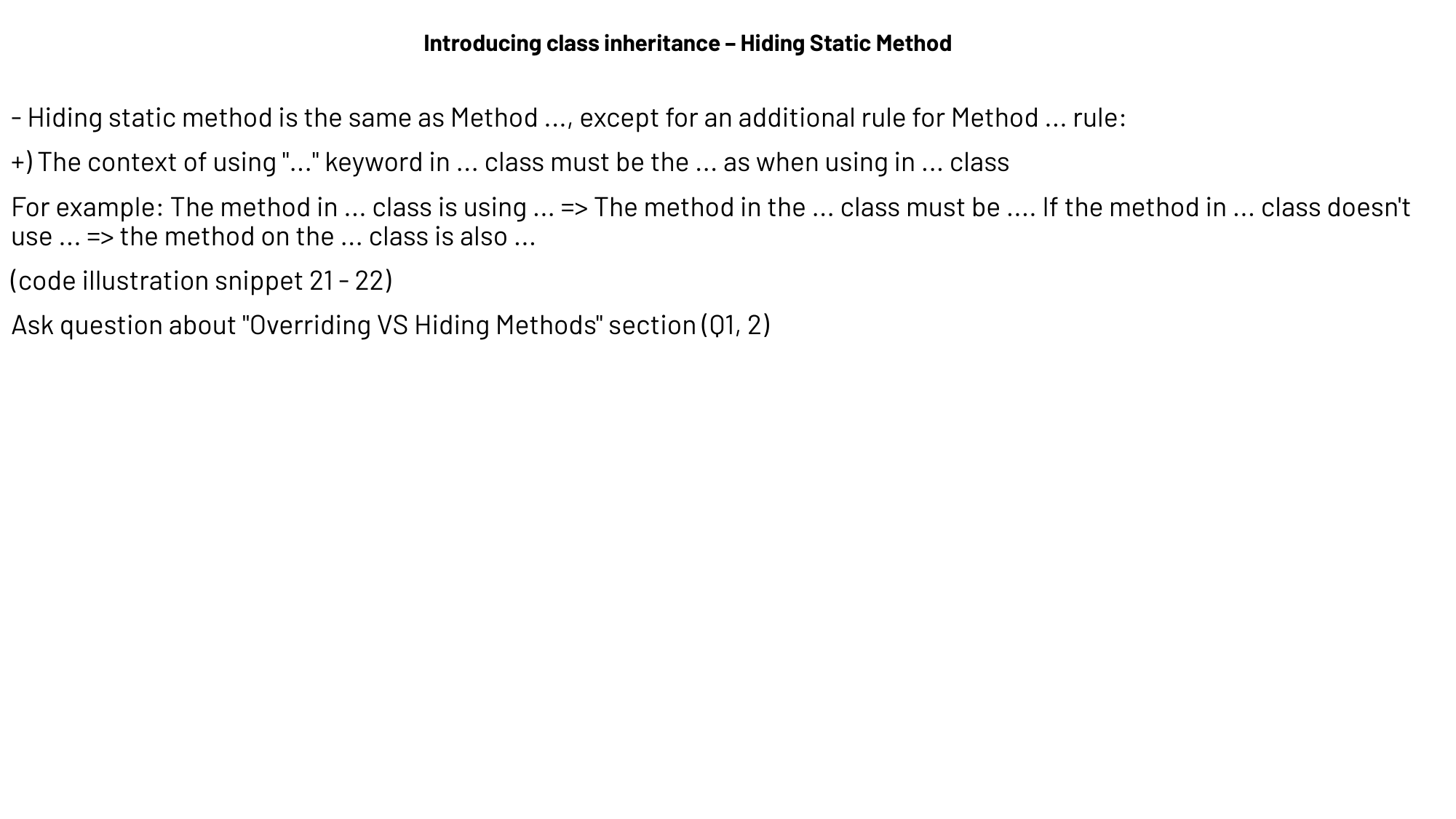

Introducing class inheritance – Hiding Static Method
- Hiding static method is the same as Method ..., except for an additional rule for Method ... rule:
+) The context of using "..." keyword in ... class must be the ... as when using in ... class
For example: The method in ... class is using ... => The method in the ... class must be .... If the method in ... class doesn't use ... => the method on the ... class is also ...
(code illustration snippet 21 - 22)
Ask question about "Overriding VS Hiding Methods" section (Q1, 2)